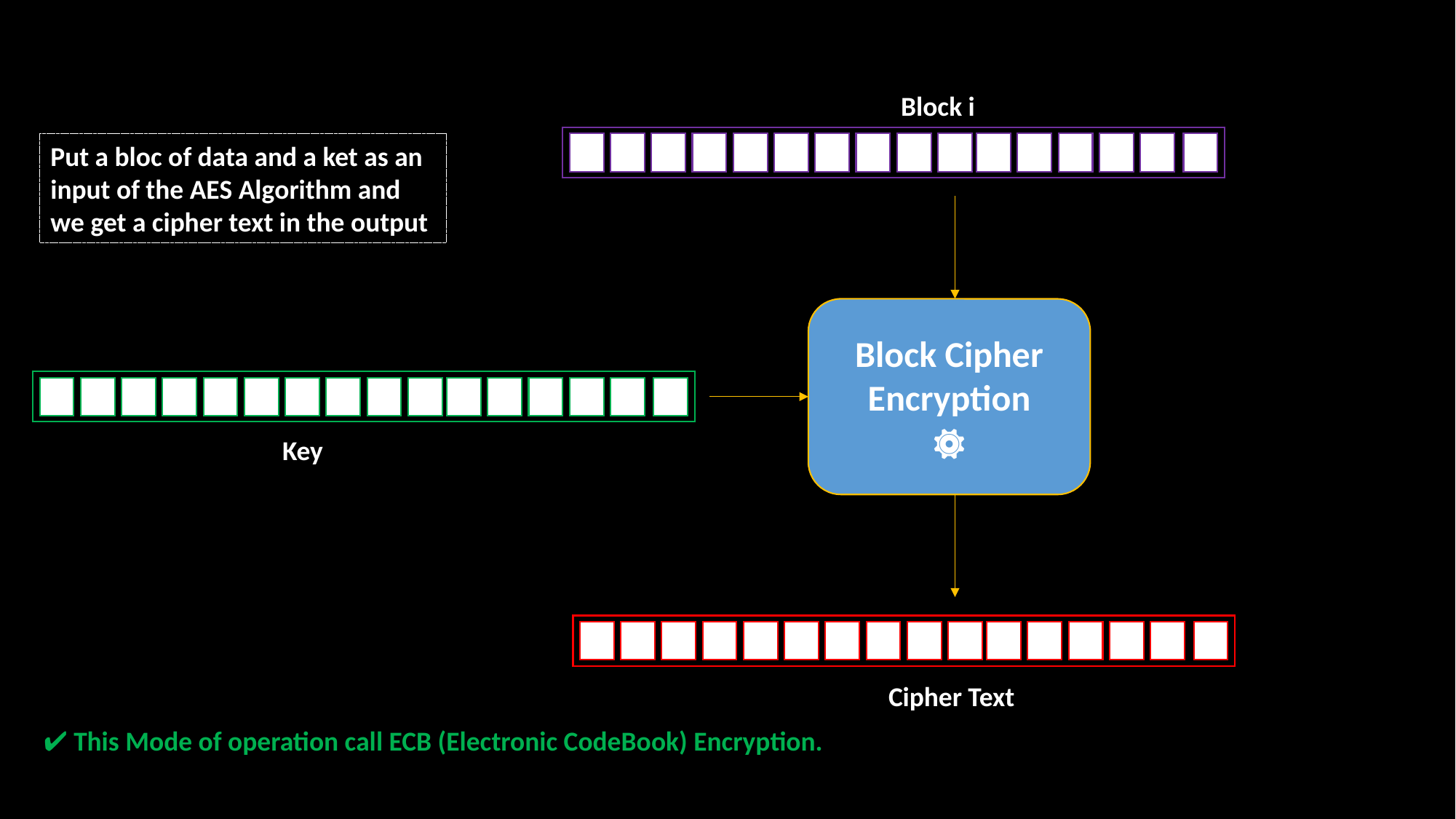

Block i

Put a bloc of data and a ket as an input of the AES Algorithm and we get a cipher text in the output

Block Cipher Encryption
⚙

Key

Cipher Text
✔ This Mode of operation call ECB (Electronic CodeBook) Encryption.